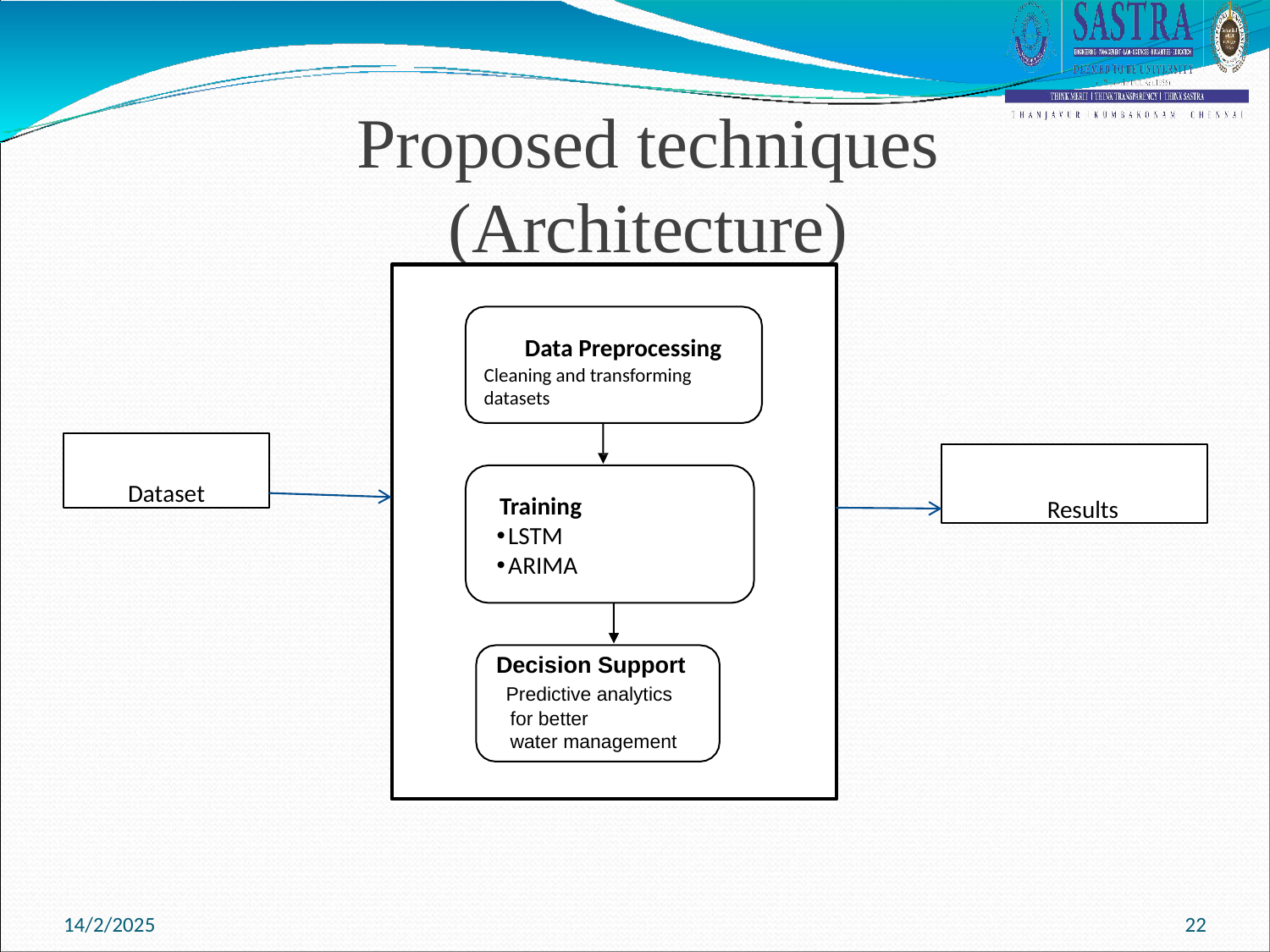

# Proposed techniques
(Architecture)

Data Preprocessing
Cleaning and transforming datasets

Training
LSTM
ARIMA

                   Decision Support
        Predictive analytics
          for better
          water management

Dataset

Results

22
14/2/2025